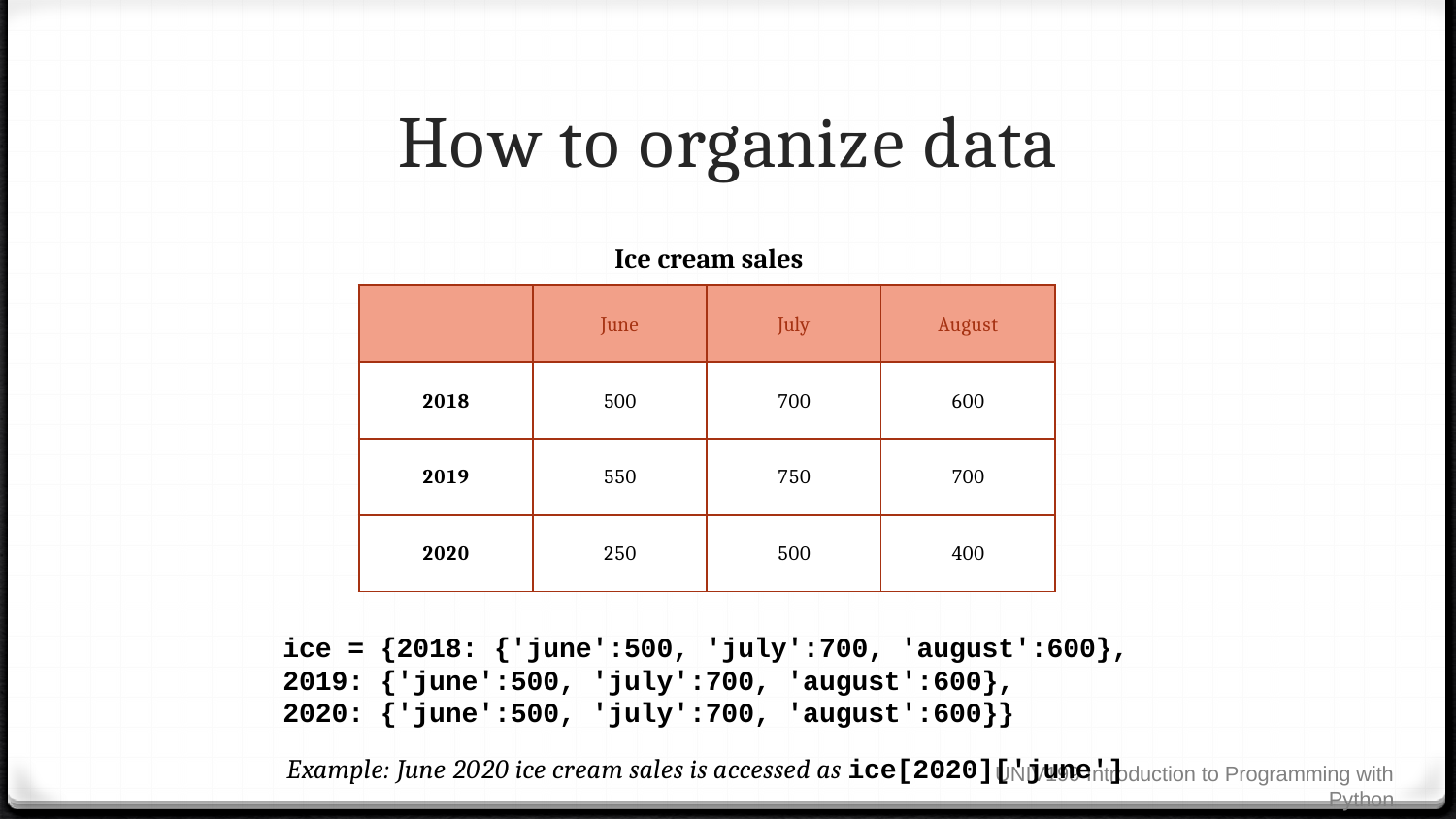

# How to organize data
Ice cream sales
|  | June | July | August |
| --- | --- | --- | --- |
| 2018 | 500 | 700 | 600 |
| 2019 | 550 | 750 | 700 |
| 2020 | 250 | 500 | 400 |
ice = {2018: {'june':500, 'july':700, 'august':600}, 	2019: {'june':500, 'july':700, 'august':600}, 	2020: {'june':500, 'july':700, 'august':600}}
Example: June 2020 ice cream sales is accessed as ice[2020]['june']
UNIV199 Introduction to Programming with Python